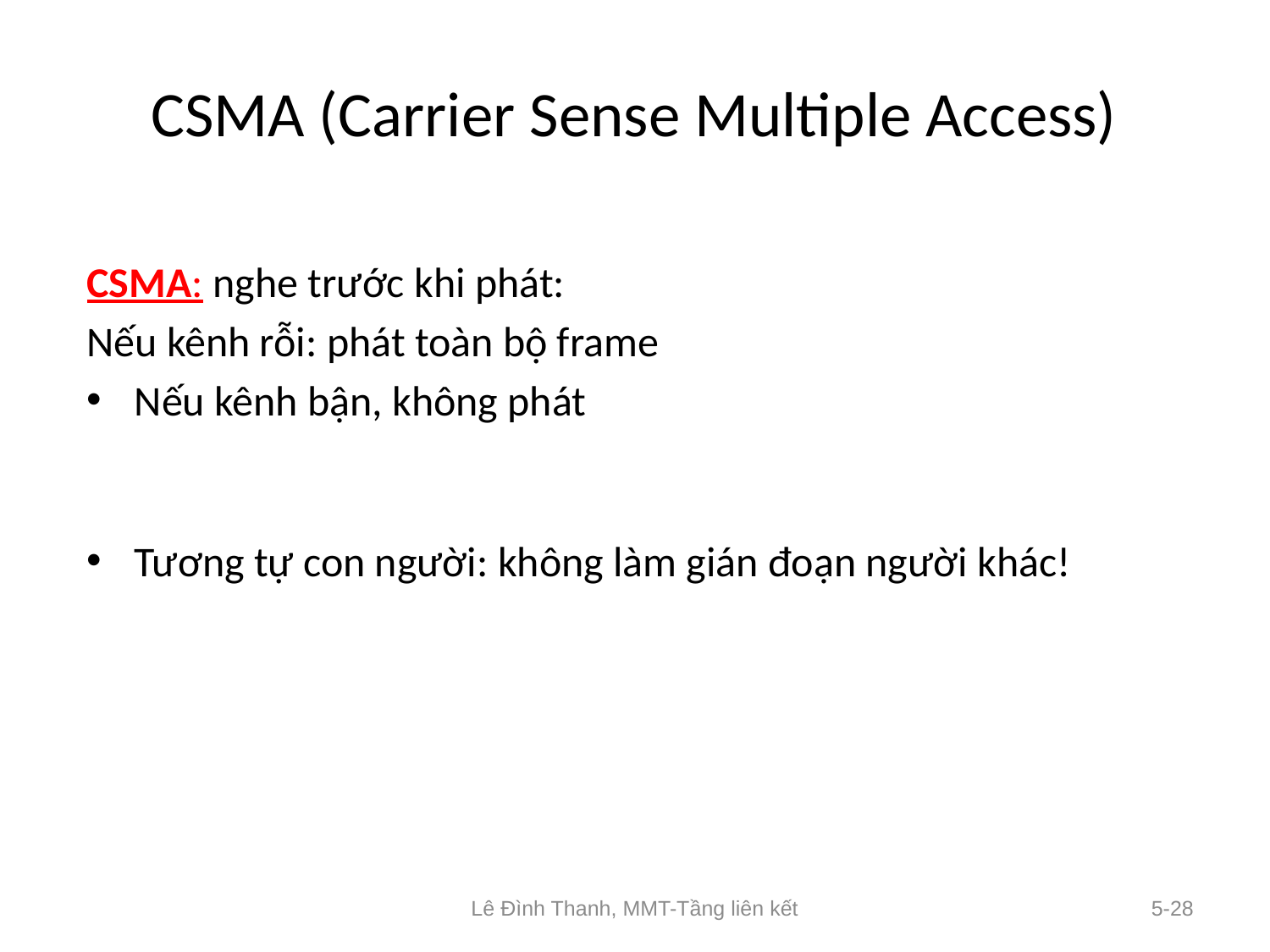

# CSMA (Carrier Sense Multiple Access)
CSMA: nghe trước khi phát:
Nếu kênh rỗi: phát toàn bộ frame
Nếu kênh bận, không phát
Tương tự con người: không làm gián đoạn người khác!
Lê Đình Thanh, MMT-Tầng liên kết
5-28